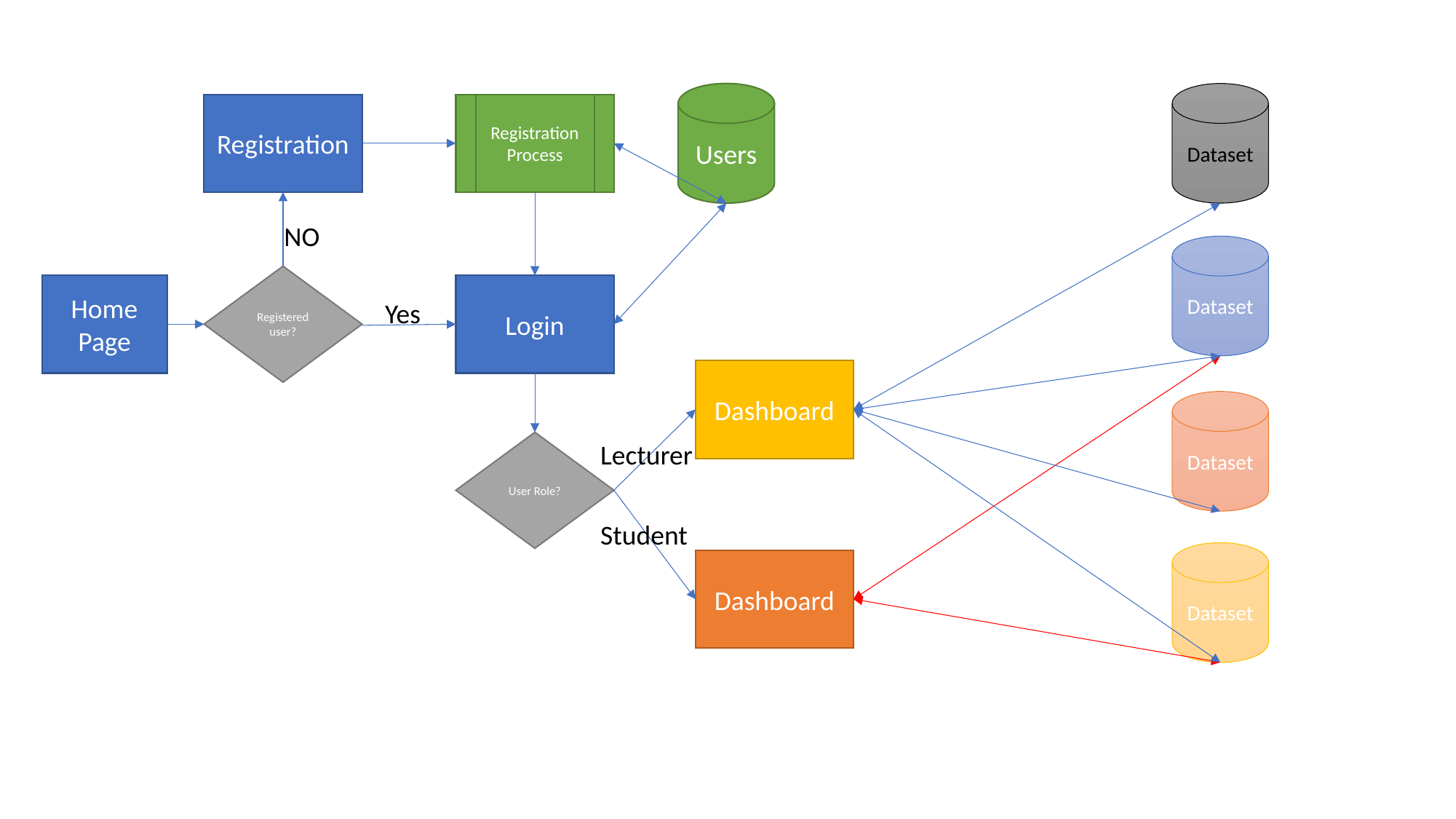

Users
Dataset
Registration
Registration Process
NO
Dataset
Registered user?
Home Page
Login
Yes
Dashboard
Dataset
User Role?
Lecturer
Student
Dataset
Dashboard